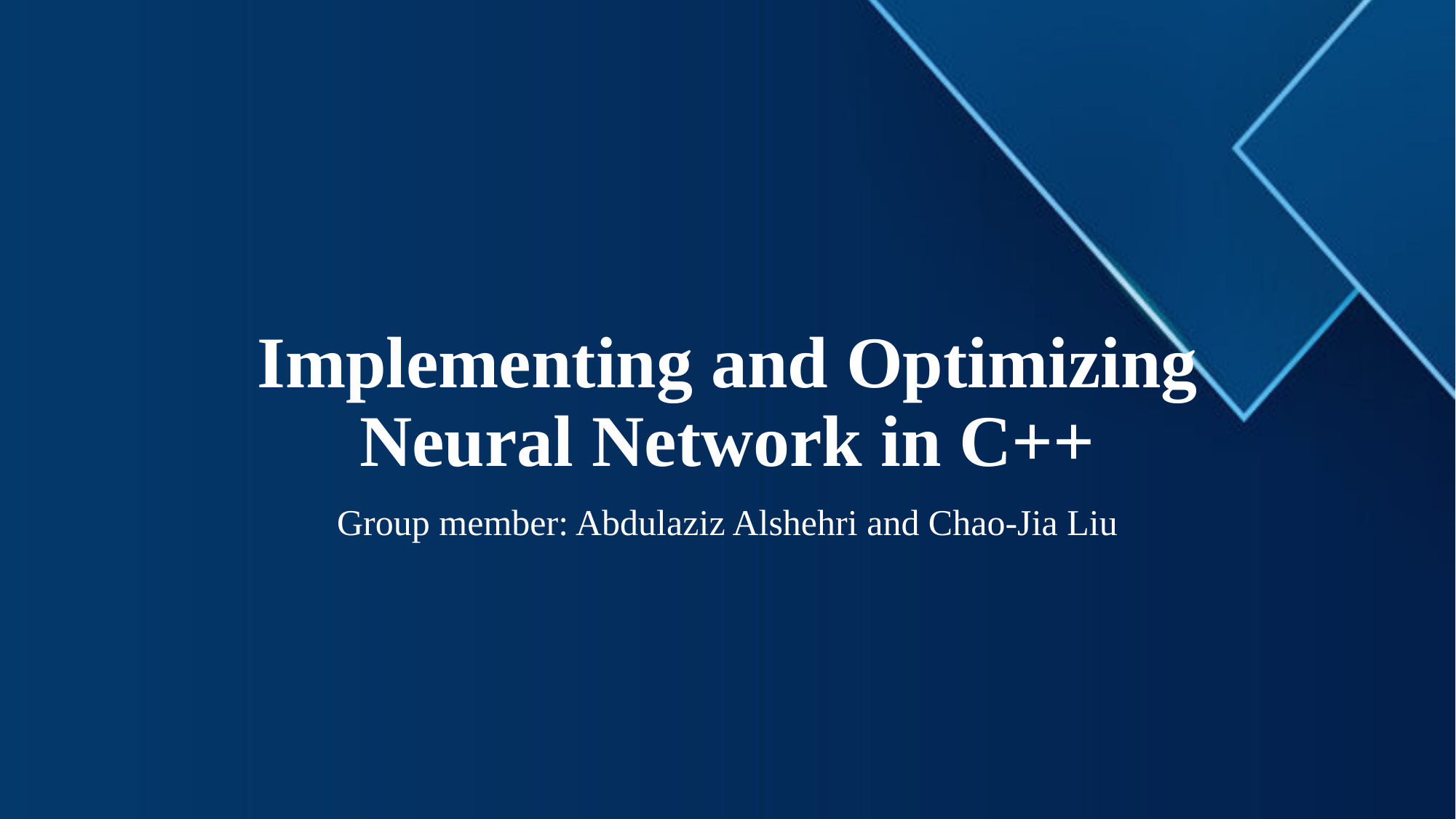

# Implementing and Optimizing Neural Network in C++
Group member: Abdulaziz Alshehri and Chao-Jia Liu